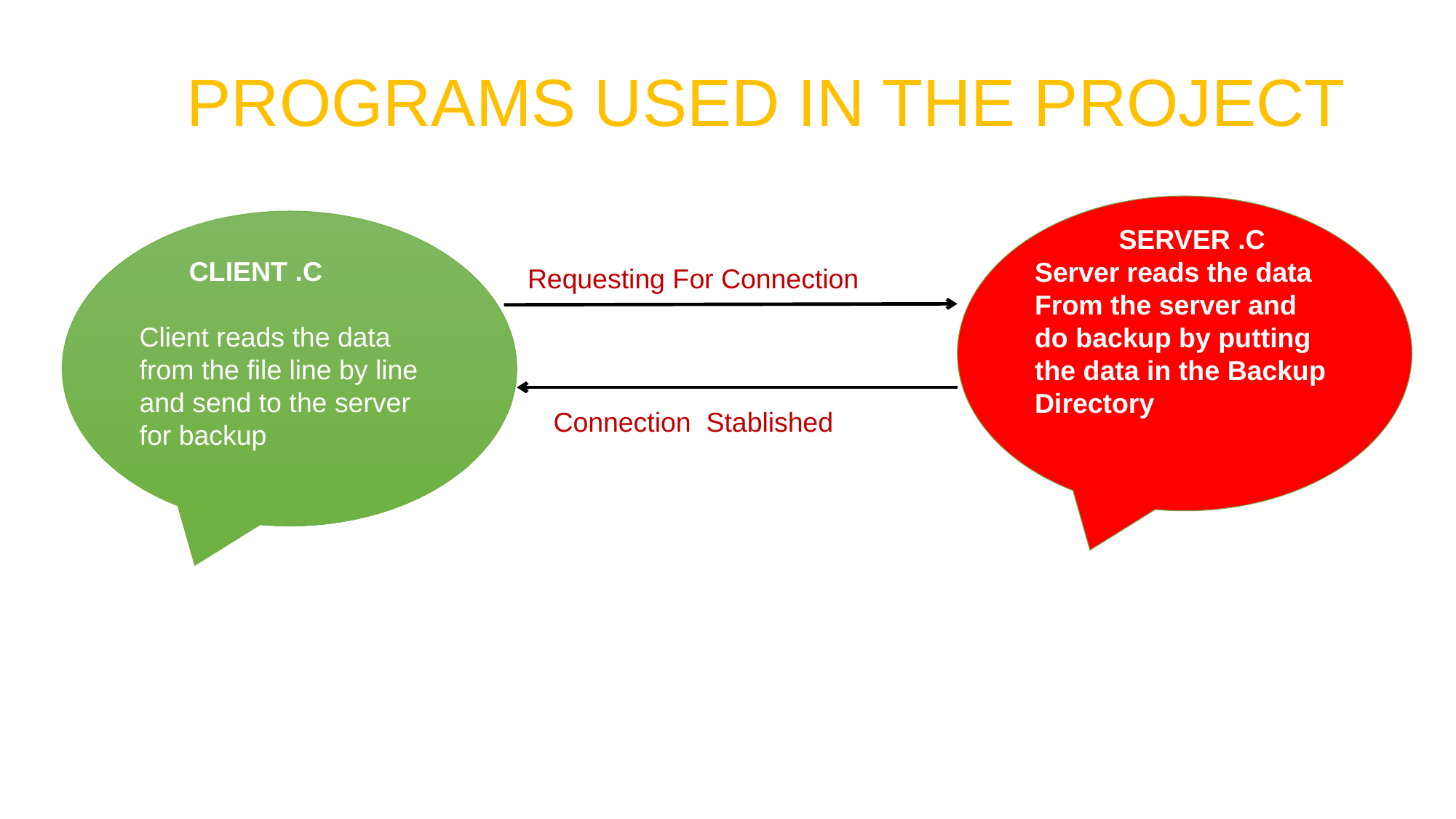

# PROGRAMS USED IN THE PROJECT

           SERVER .C
Server reads the data
From the server and do backup by putting the data in the Backup Directory

        CLIENT .C

Client reads the data from the file line by line and send to the server for backup

Requesting For Connection
 Connection  Stablished